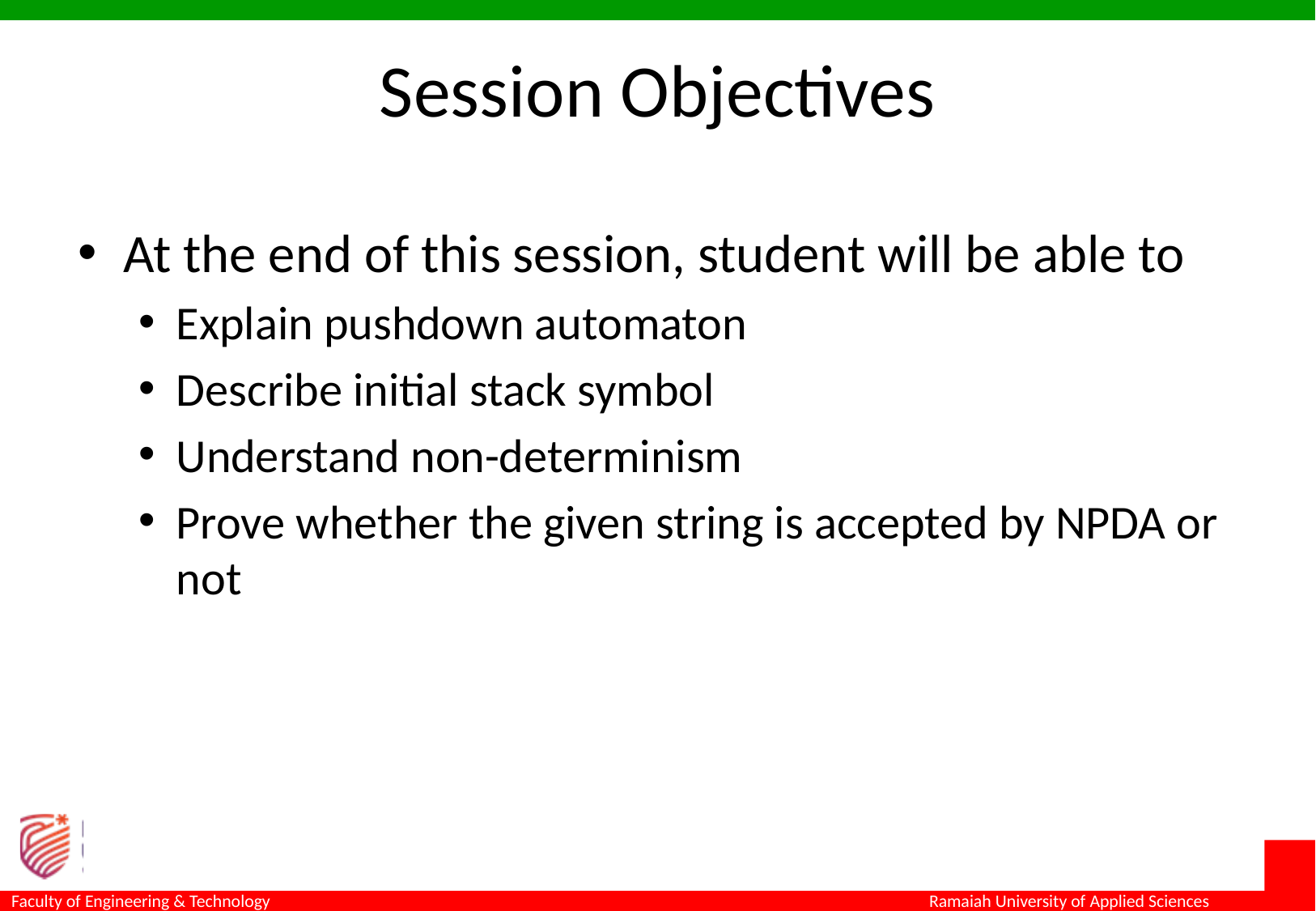

# Session Objectives
At the end of this session, student will be able to
Explain pushdown automaton
Describe initial stack symbol
Understand non-determinism
Prove whether the given string is accepted by NPDA or not